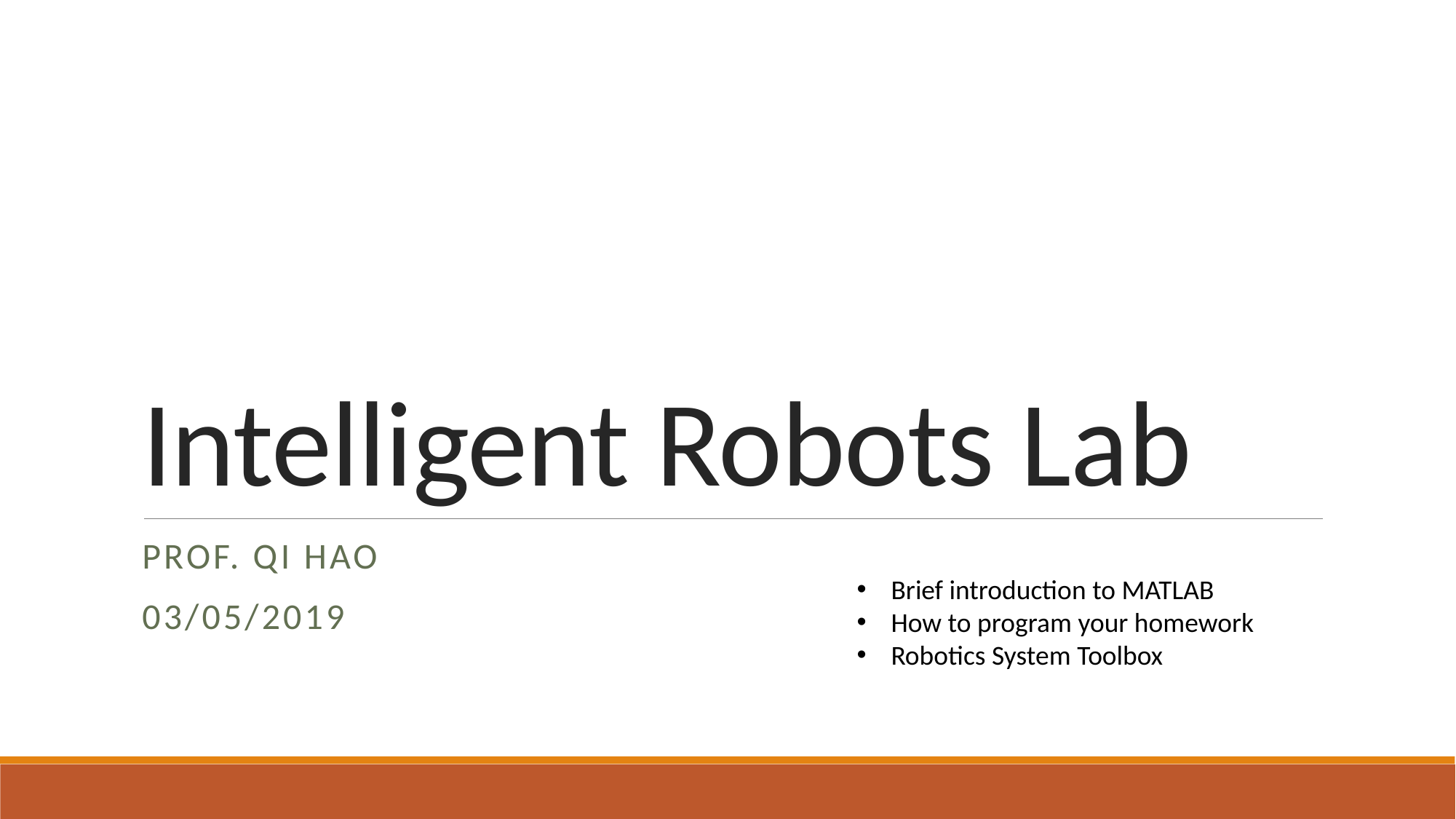

# Intelligent Robots Lab
Prof. Qi hao
03/05/2019
Brief introduction to MATLAB
How to program your homework
Robotics System Toolbox